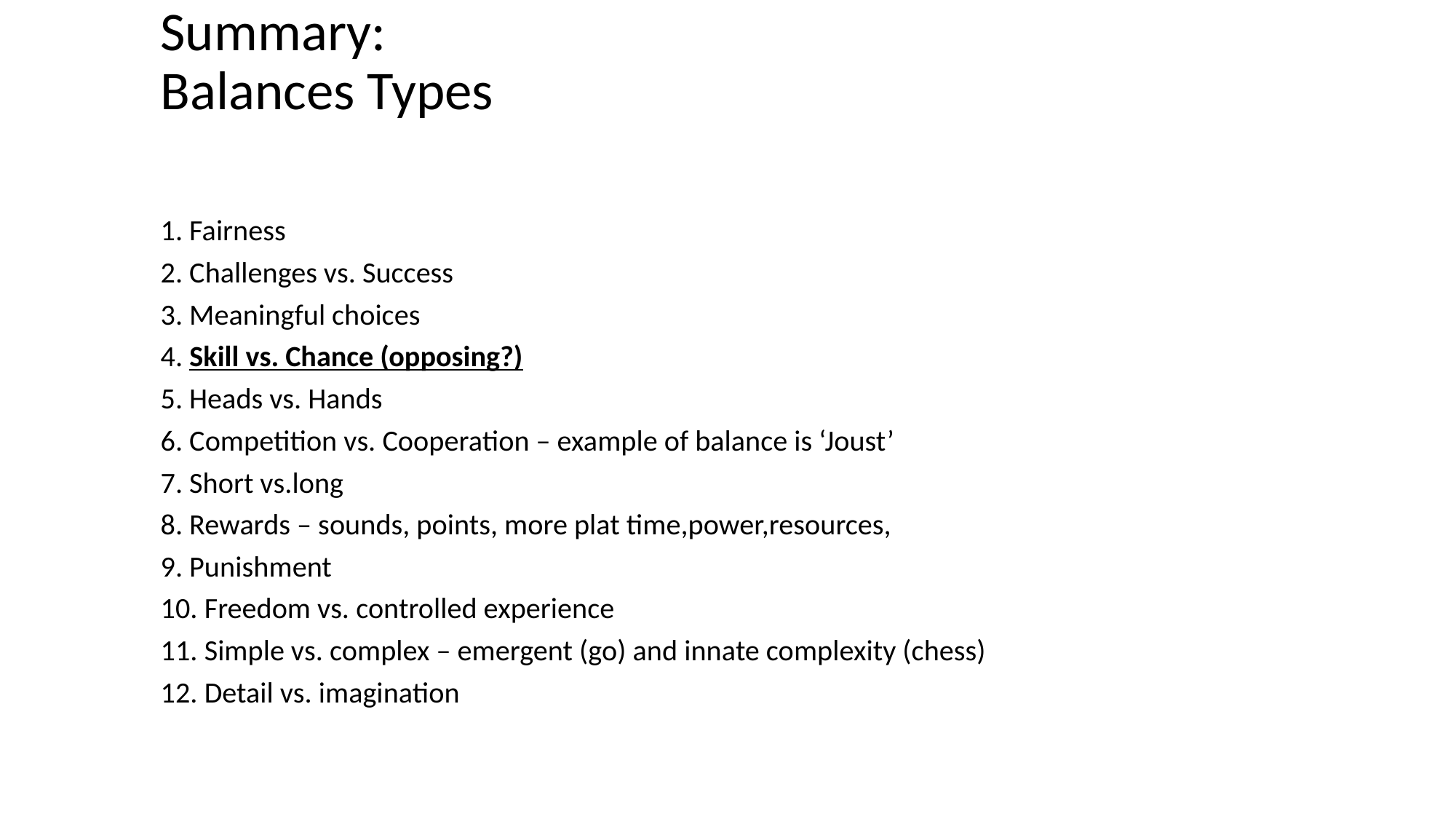

# Summary: Balances Types
1. Fairness
2. Challenges vs. Success
3. Meaningful choices
4. Skill vs. Chance (opposing?)
5. Heads vs. Hands
6. Competition vs. Cooperation – example of balance is ‘Joust’
7. Short vs.long
8. Rewards – sounds, points, more plat time,power,resources,
9. Punishment
10. Freedom vs. controlled experience
11. Simple vs. complex – emergent (go) and innate complexity (chess)
12. Detail vs. imagination